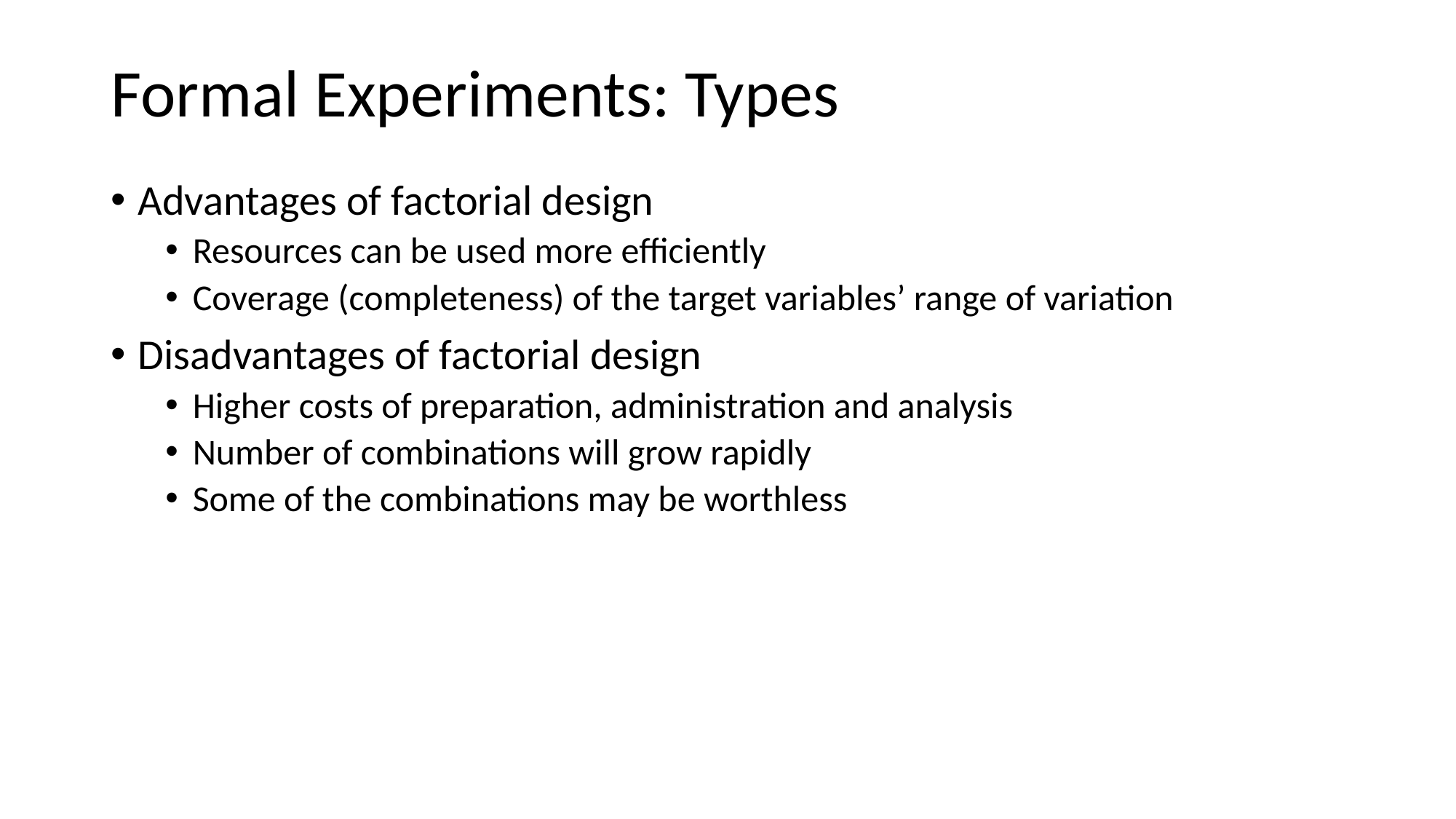

# Formal Experiments: Types
Advantages of factorial design
Resources can be used more efficiently
Coverage (completeness) of the target variables’ range of variation
Disadvantages of factorial design
Higher costs of preparation, administration and analysis
Number of combinations will grow rapidly
Some of the combinations may be worthless